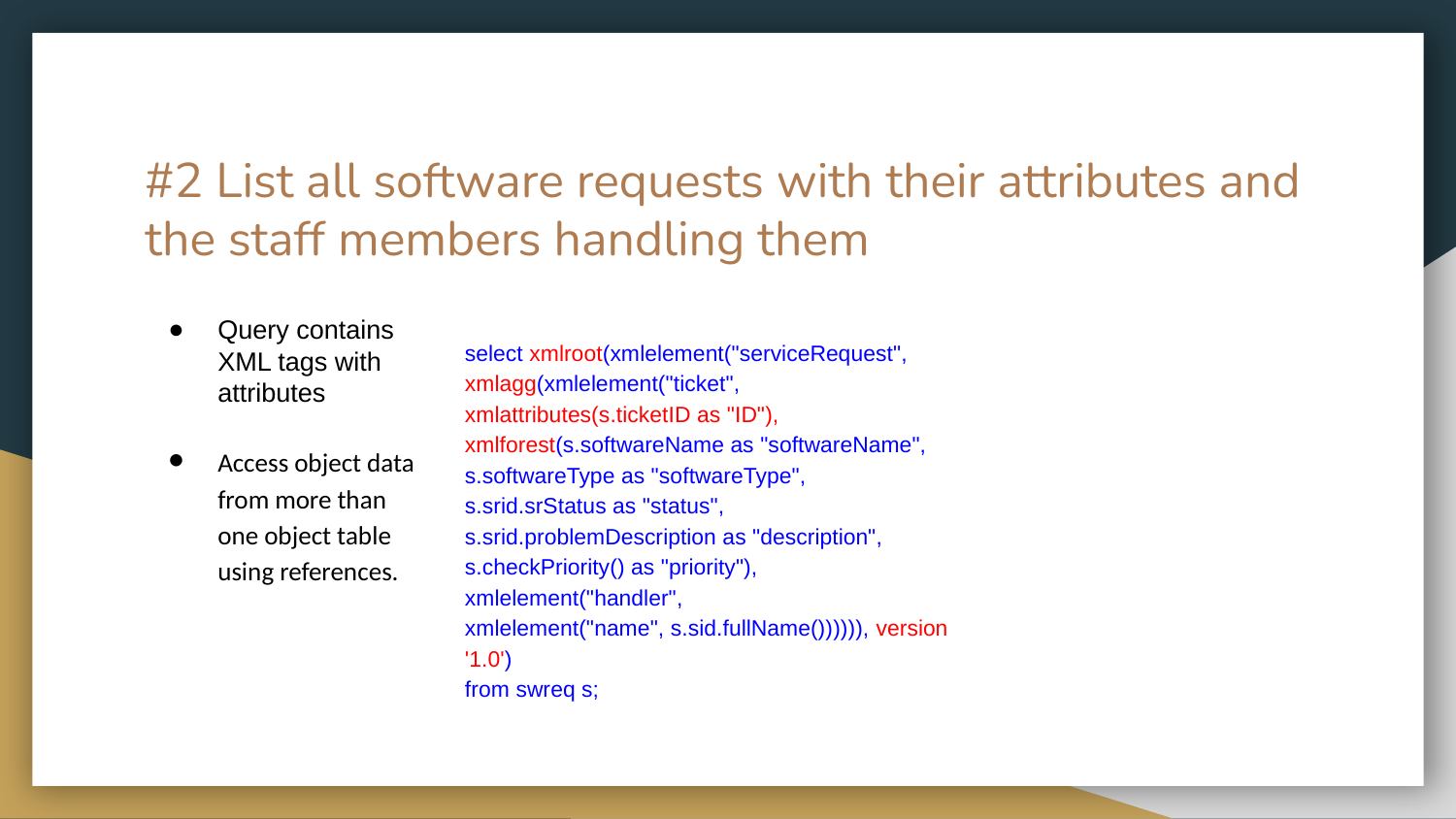

# #2 List all software requests with their attributes and the staff members handling them
Query contains XML tags with attributes

Access object data from more than one object table using references.

select xmlroot(xmlelement("serviceRequest",
xmlagg(xmlelement("ticket",
xmlattributes(s.ticketID as "ID"),
xmlforest(s.softwareName as "softwareName",
s.softwareType as "softwareType",
s.srid.srStatus as "status",
s.srid.problemDescription as "description",
s.checkPriority() as "priority"),
xmlelement("handler",
xmlelement("name", s.sid.fullName()))))), version '1.0')
from swreq s;